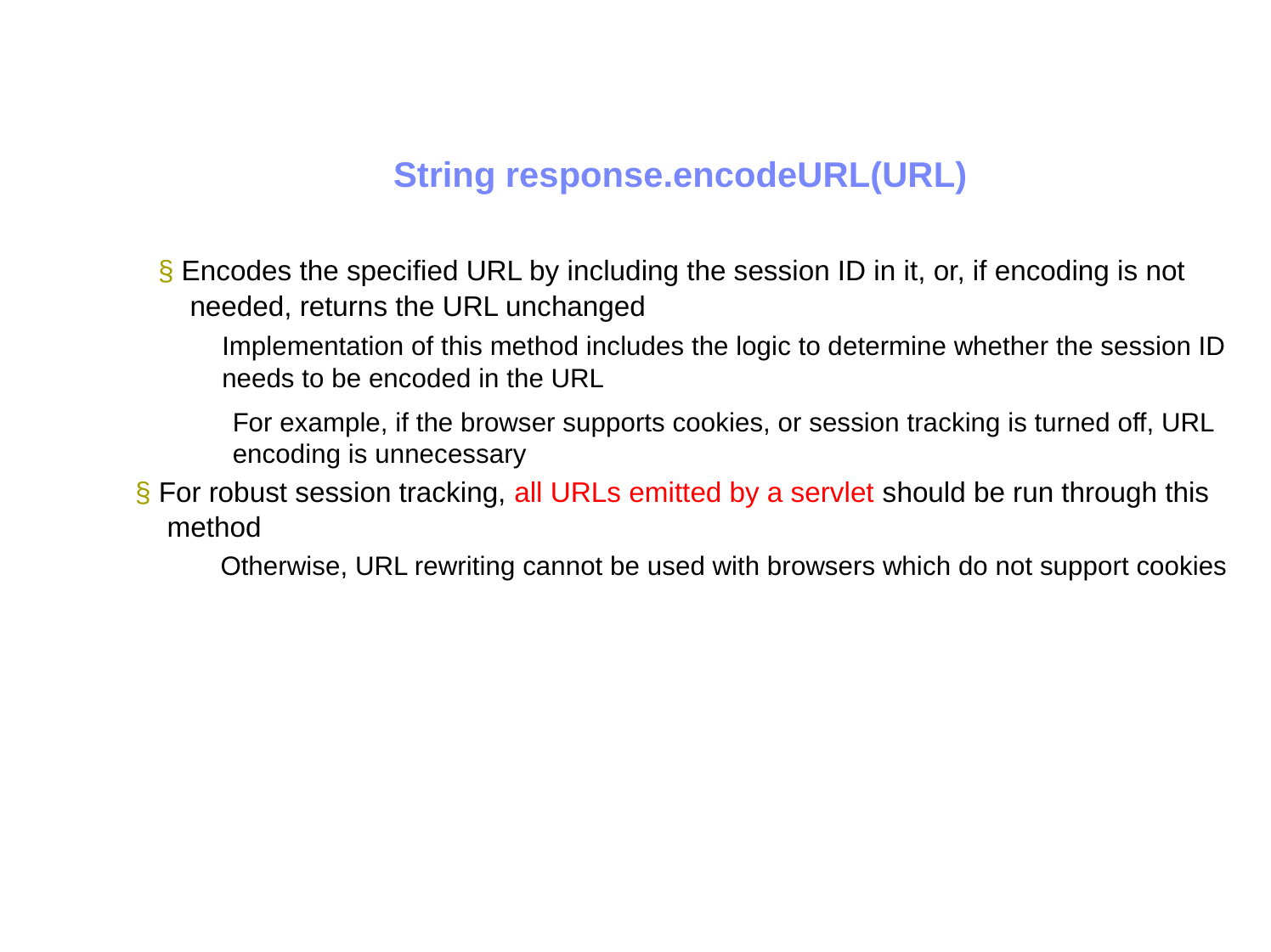

Antrix Consultancy Services

String response.encodeURL(URL)

§ Encodes the specified URL by including the session ID in it, or, if encoding is not
	needed, returns the URL unchanged

Implementation of this method includes the logic to determine whether the session ID
needs to be encoded in the URL

For example, if the browser supports cookies, or session tracking is turned off, URL
encoding is unnecessary

§ For robust session tracking, all URLs emitted by a servlet should be run through this
	method

Otherwise, URL rewriting cannot be used with browsers which do not support cookies

Madhusudhanan.P.K.